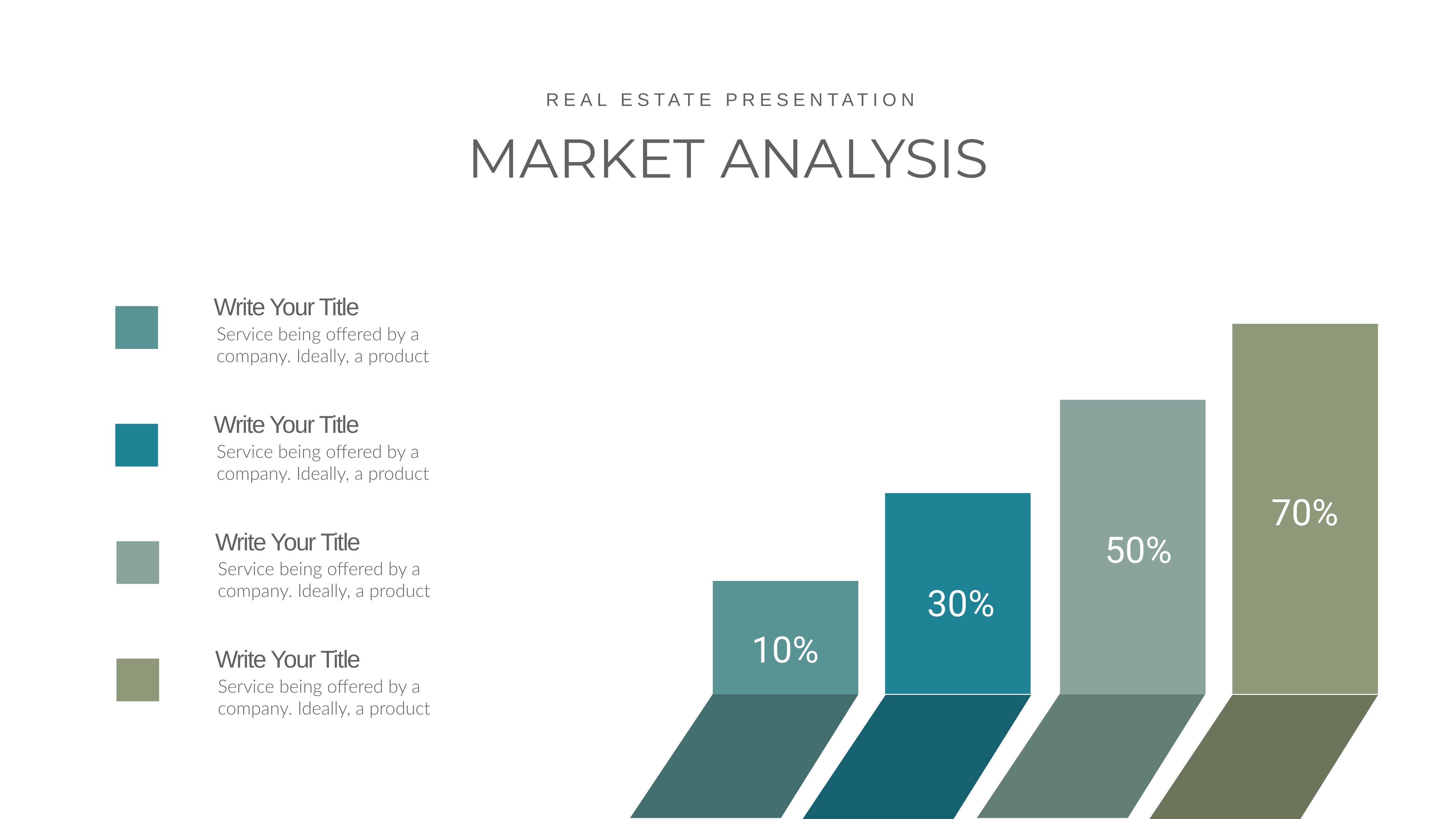

REAL ESTATE PRESENTATION
MARKET ANALYSIS
Write Your Title

Service being offered by a company. Ideally, a product

Write Your Title

Service being offered by a company. Ideally, a product
70%

Write Your Title
50%

Service being offered by a company. Ideally, a product
30%

10%
Write Your Title

Service being offered by a company. Ideally, a product